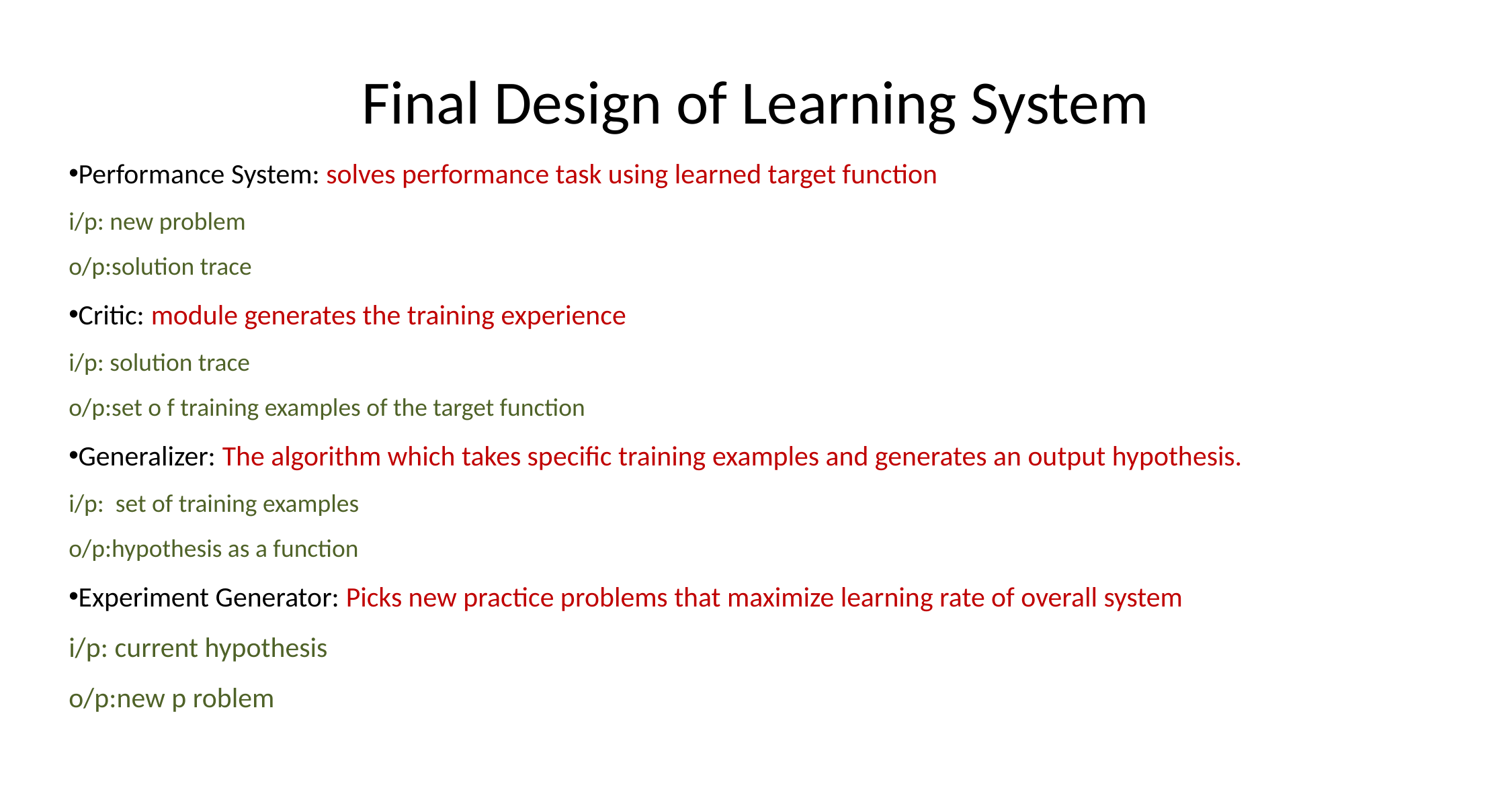

# Final Design of Learning System
Performance System: solves performance task using learned target function
i/p: new problem
o/p:solution trace
Critic: module generates the training experience
i/p: solution trace
o/p:set o f training examples of the target function
Generalizer: The algorithm which takes specific training examples and generates an output hypothesis.
i/p:  set of training examples
o/p:hypothesis as a function
Experiment Generator: Picks new practice problems that maximize learning rate of overall system
i/p: current hypothesis
o/p:new p roblem